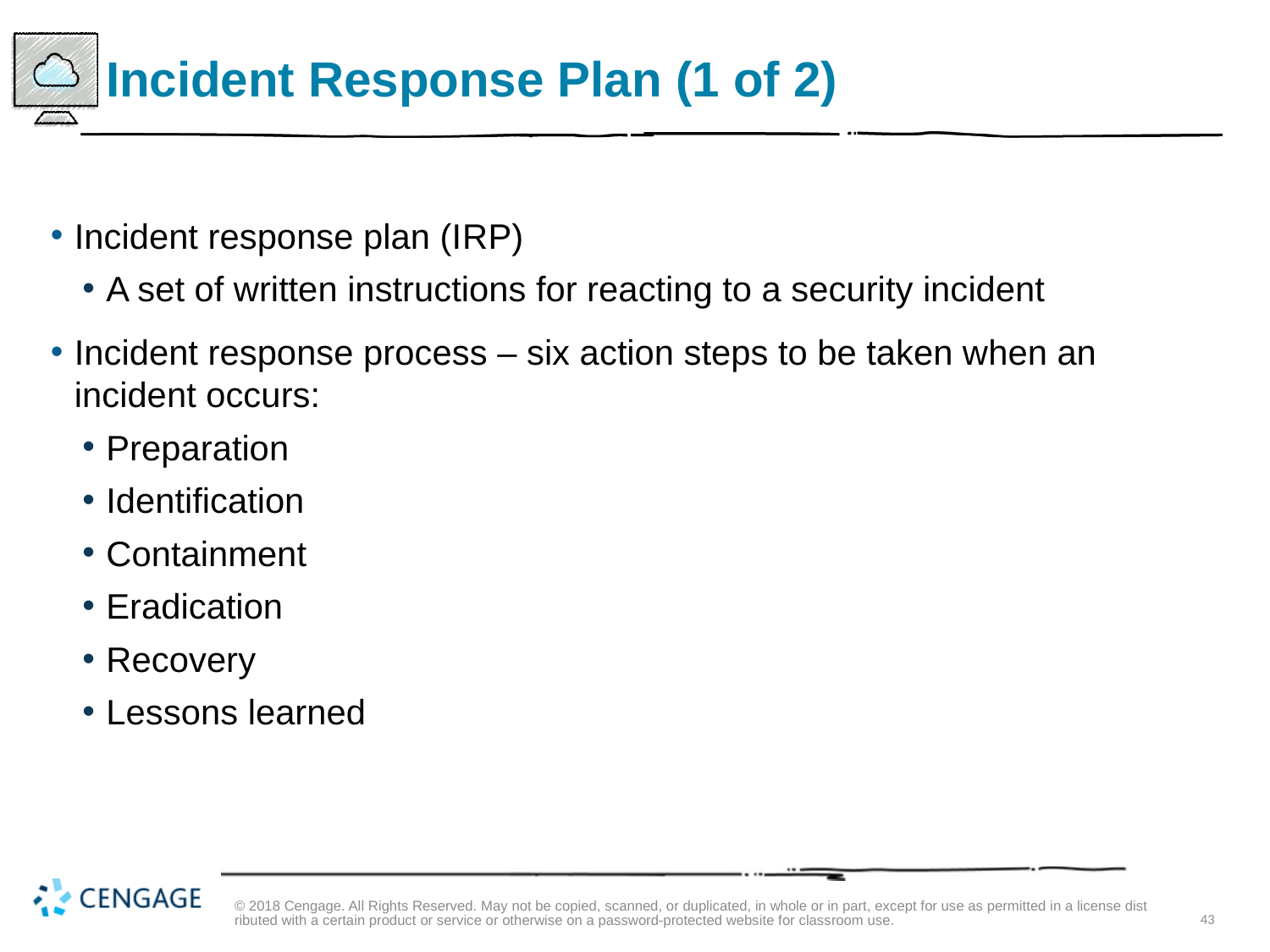

# Incident Response Plan (1 of 2)
Incident response plan (I R P)
A set of written instructions for reacting to a security incident
Incident response process – six action steps to be taken when an incident occurs:
Preparation
Identification
Containment
Eradication
Recovery
Lessons learned
© 2018 Cengage. All Rights Reserved. May not be copied, scanned, or duplicated, in whole or in part, except for use as permitted in a license distributed with a certain product or service or otherwise on a password-protected website for classroom use.